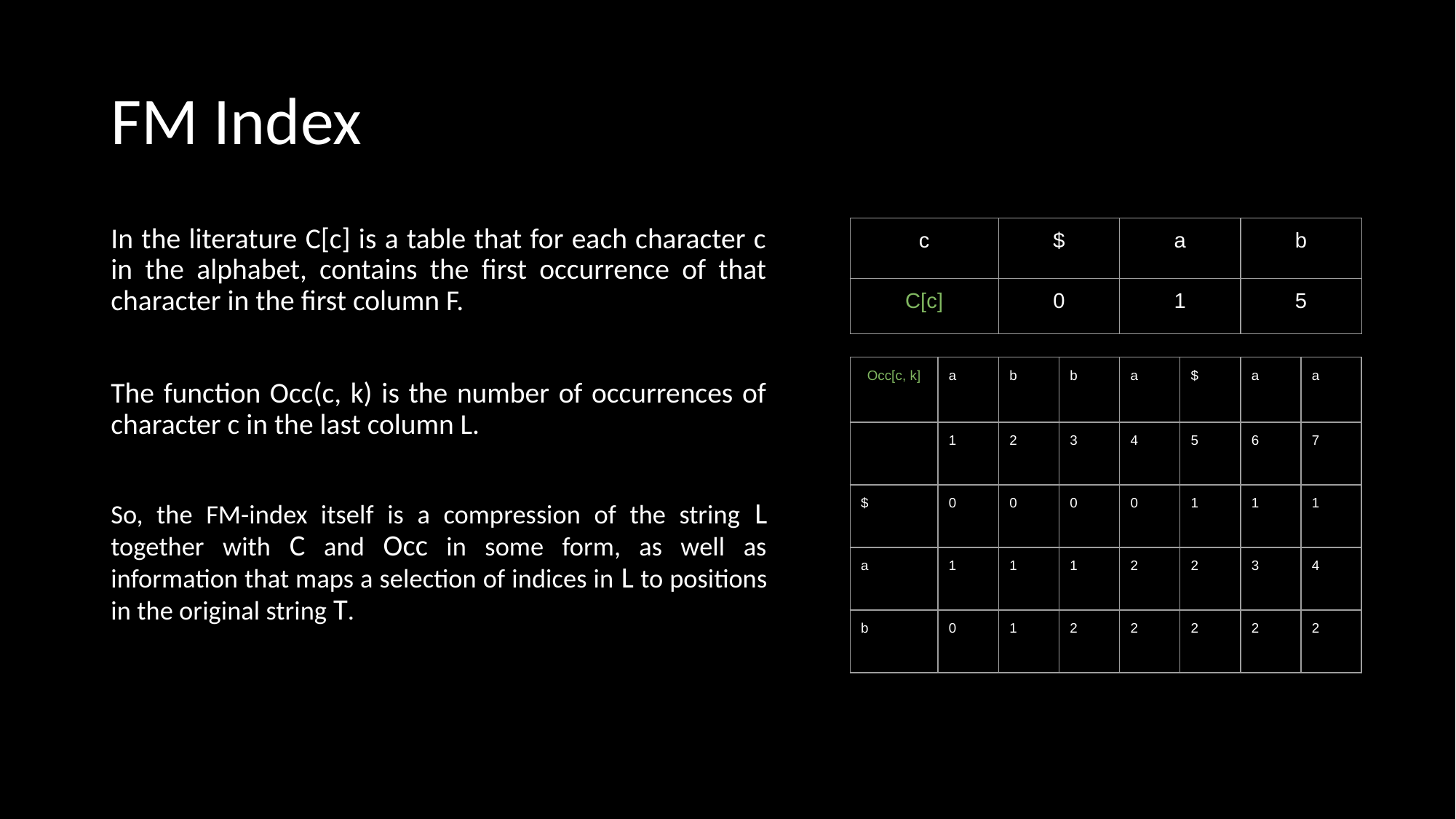

# FM Index
In the literature C[c] is a table that for each character c in the alphabet, contains the first occurrence of that character in the first column F.

The function Occ(c, k) is the number of occurrences of character c in the last column L.

So, the FM-index itself is a compression of the string L together with C and Occ in some form, as well as information that maps a selection of indices in L to positions in the original string T.
| c | $ | a | b |
| --- | --- | --- | --- |
| C[c] | 0 | 1 | 5 |
| Occ[c, k] | a | b | b | a | $ | a | a |
| --- | --- | --- | --- | --- | --- | --- | --- |
|  | 1 | 2 | 3 | 4 | 5 | 6 | 7 |
| $ | 0 | 0 | 0 | 0 | 1 | 1 | 1 |
| a | 1 | 1 | 1 | 2 | 2 | 3 | 4 |
| b | 0 | 1 | 2 | 2 | 2 | 2 | 2 |